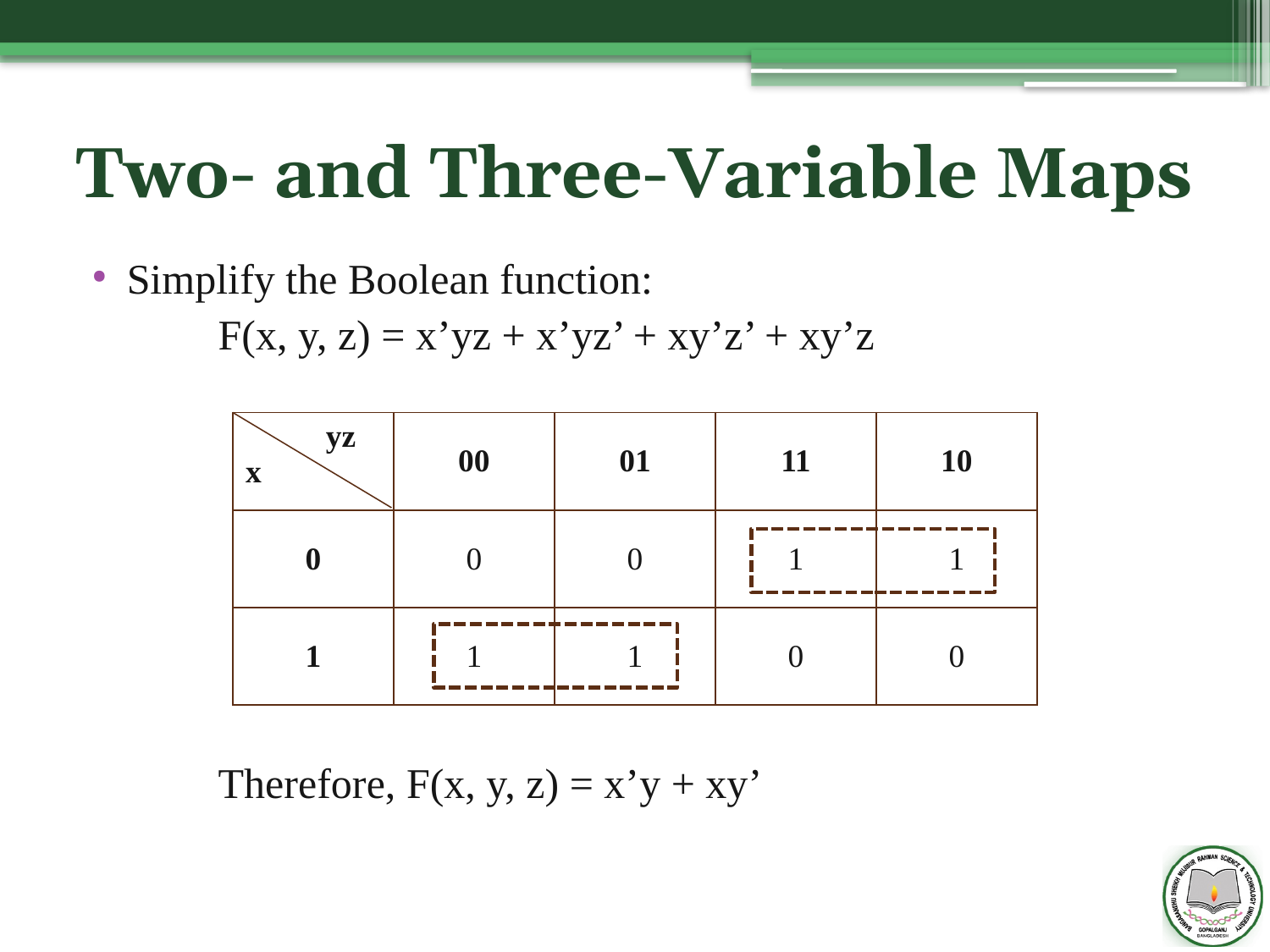

# Two- and Three-Variable Maps
Simplify the Boolean function:
	F(x, y, z) = x’yz + x’yz’ + xy’z’ + xy’z

	Therefore, F(x, y, z) = x’y + xy’
| yz x | 00 | 01 | 11 | 10 |
| --- | --- | --- | --- | --- |
| 0 | 0 | 0 | 1 | 1 |
| 1 | 1 | 1 | 0 | 0 |